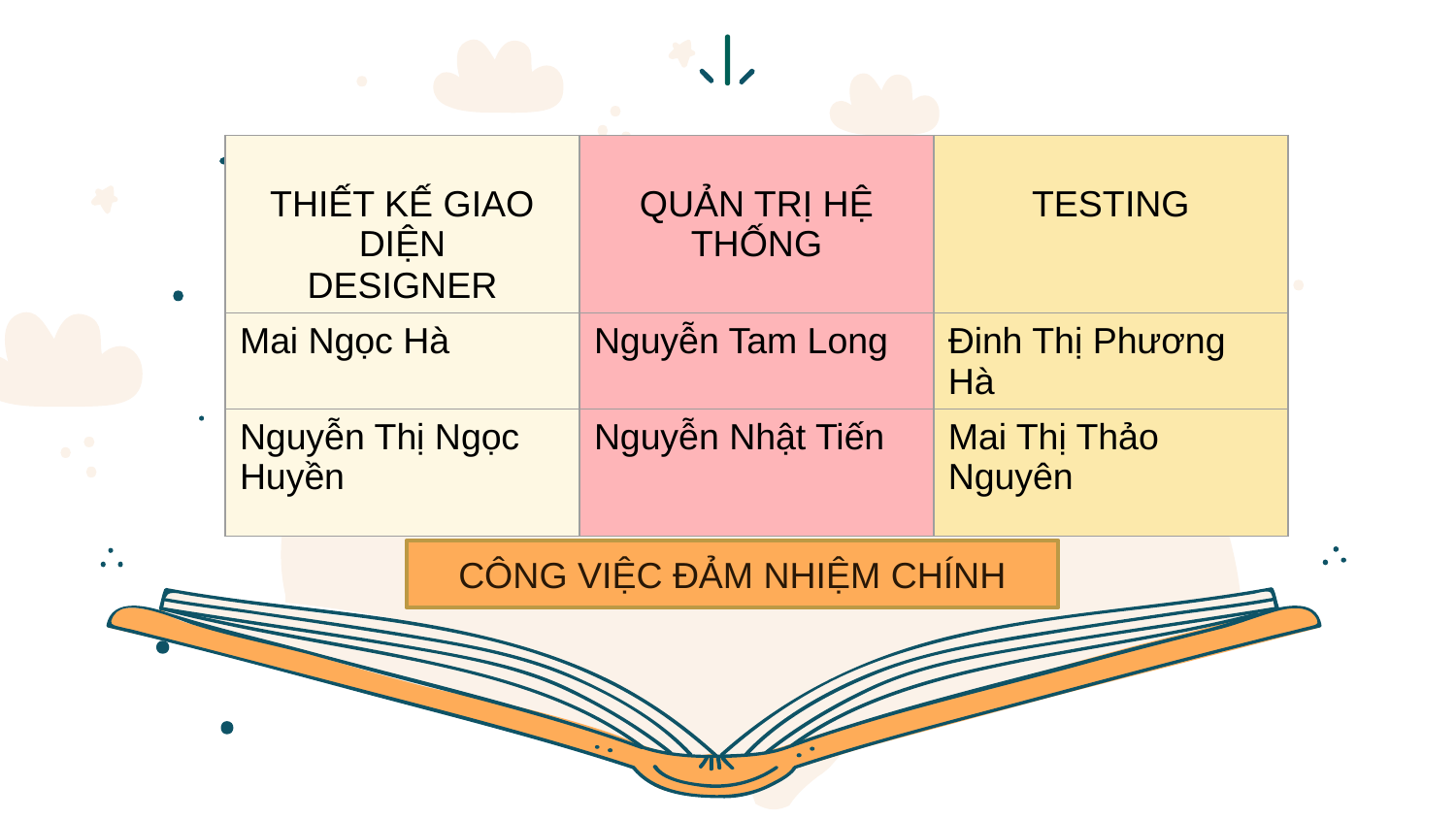

| THIẾT KẾ GIAO DIỆN DESIGNER | QUẢN TRỊ HỆ THỐNG | TESTING |
| --- | --- | --- |
| Mai Ngọc Hà | Nguyễn Tam Long | Đinh Thị Phương Hà |
| Nguyễn Thị Ngọc Huyền | Nguyễn Nhật Tiến | Mai Thị Thảo Nguyên |
CÔNG VIỆC ĐẢM NHIỆM CHÍNH